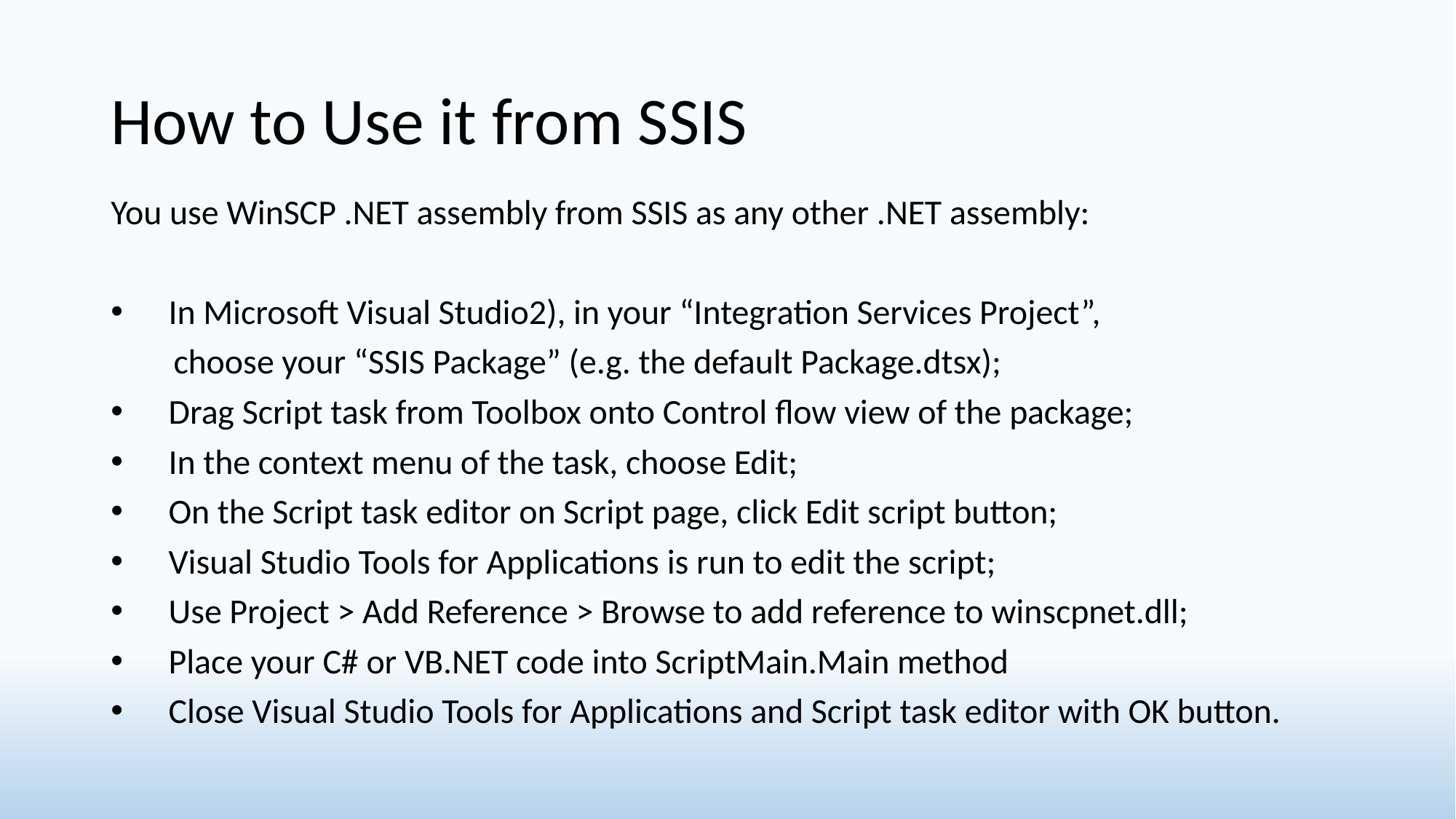

# How to Use it from SSIS
You use WinSCP .NET assembly from SSIS as any other .NET assembly:

    In Microsoft Visual Studio2), in your “Integration Services Project”,
        choose your “SSIS Package” (e.g. the default Package.dtsx);
    Drag Script task from Toolbox onto Control flow view of the package;
    In the context menu of the task, choose Edit;
    On the Script task editor on Script page, click Edit script button;
    Visual Studio Tools for Applications is run to edit the script;
    Use Project > Add Reference > Browse to add reference to winscpnet.dll;
    Place your C# or VB.NET code into ScriptMain.Main method
    Close Visual Studio Tools for Applications and Script task editor with OK button.